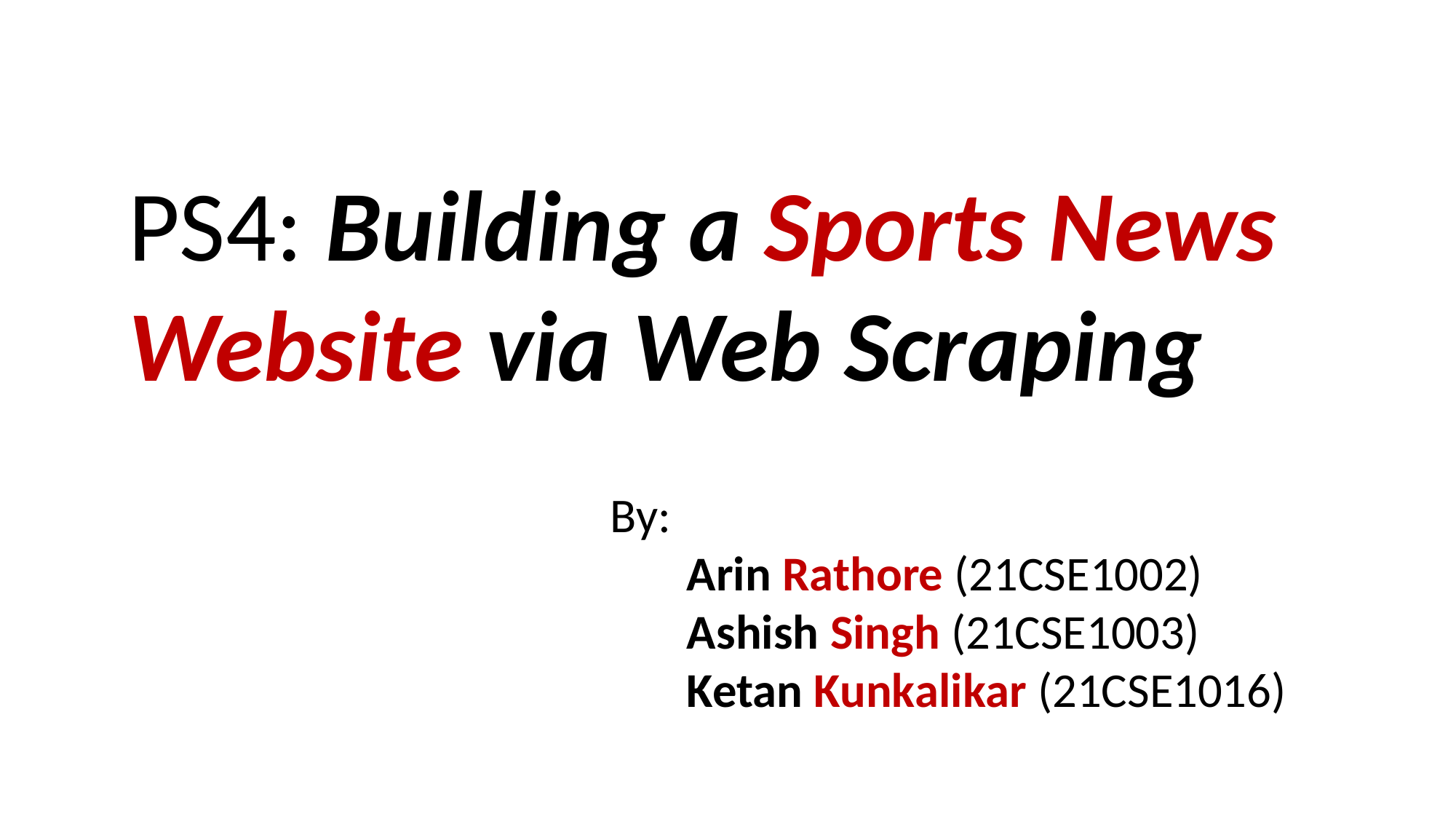

PS4: Building a Sports News Website via Web Scraping
By:
       Arin Rathore (21CSE1002)
       Ashish Singh (21CSE1003)
       Ketan Kunkalikar (21CSE1016)